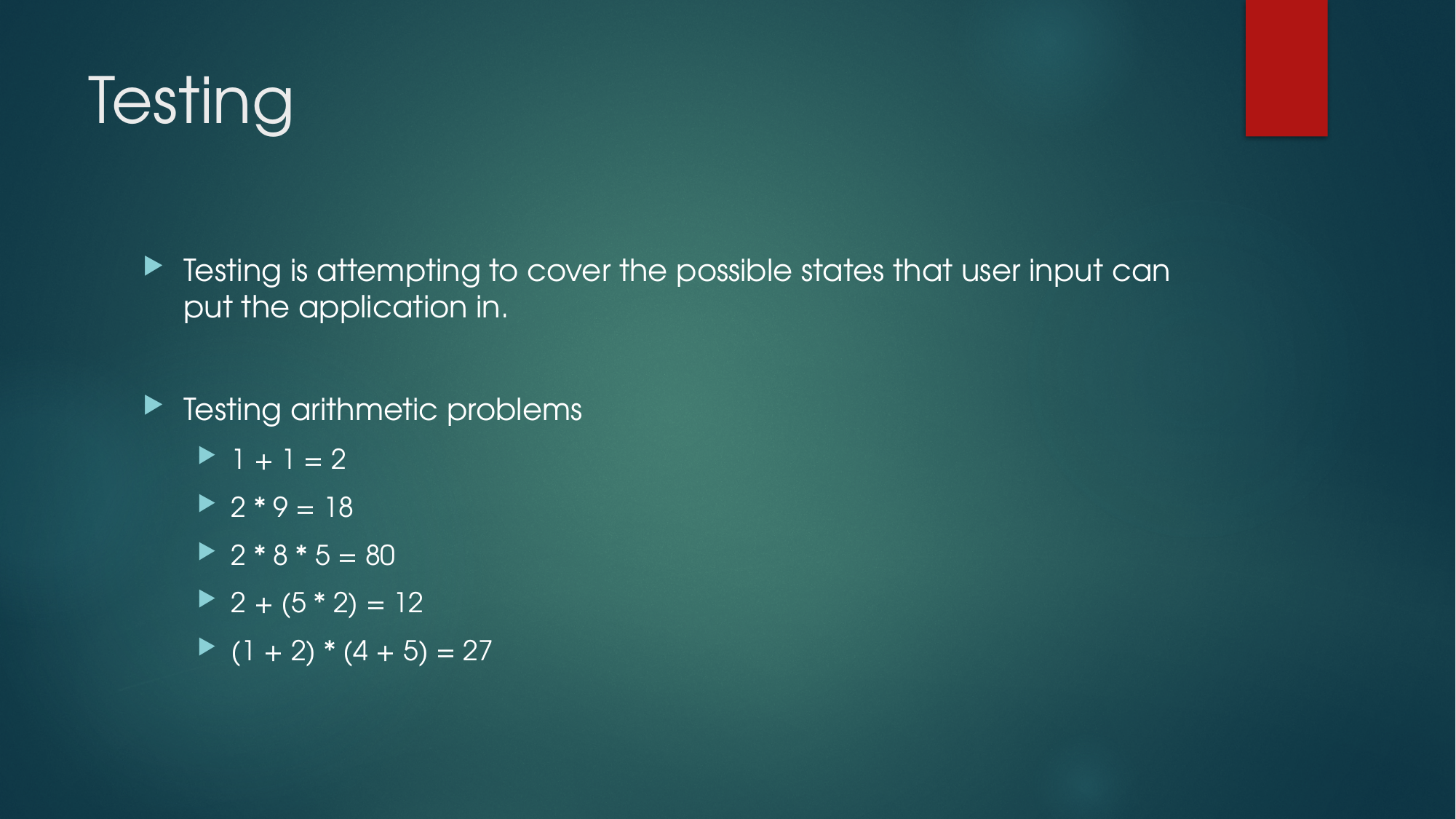

# Testing
Testing is attempting to cover the possible states that user input can put the application in.

Testing arithmetic problems
1 + 1 = 2
2 * 9 = 18
2 * 8 * 5 = 80
2 + (5 * 2) = 12
(1 + 2) * (4 + 5) = 27